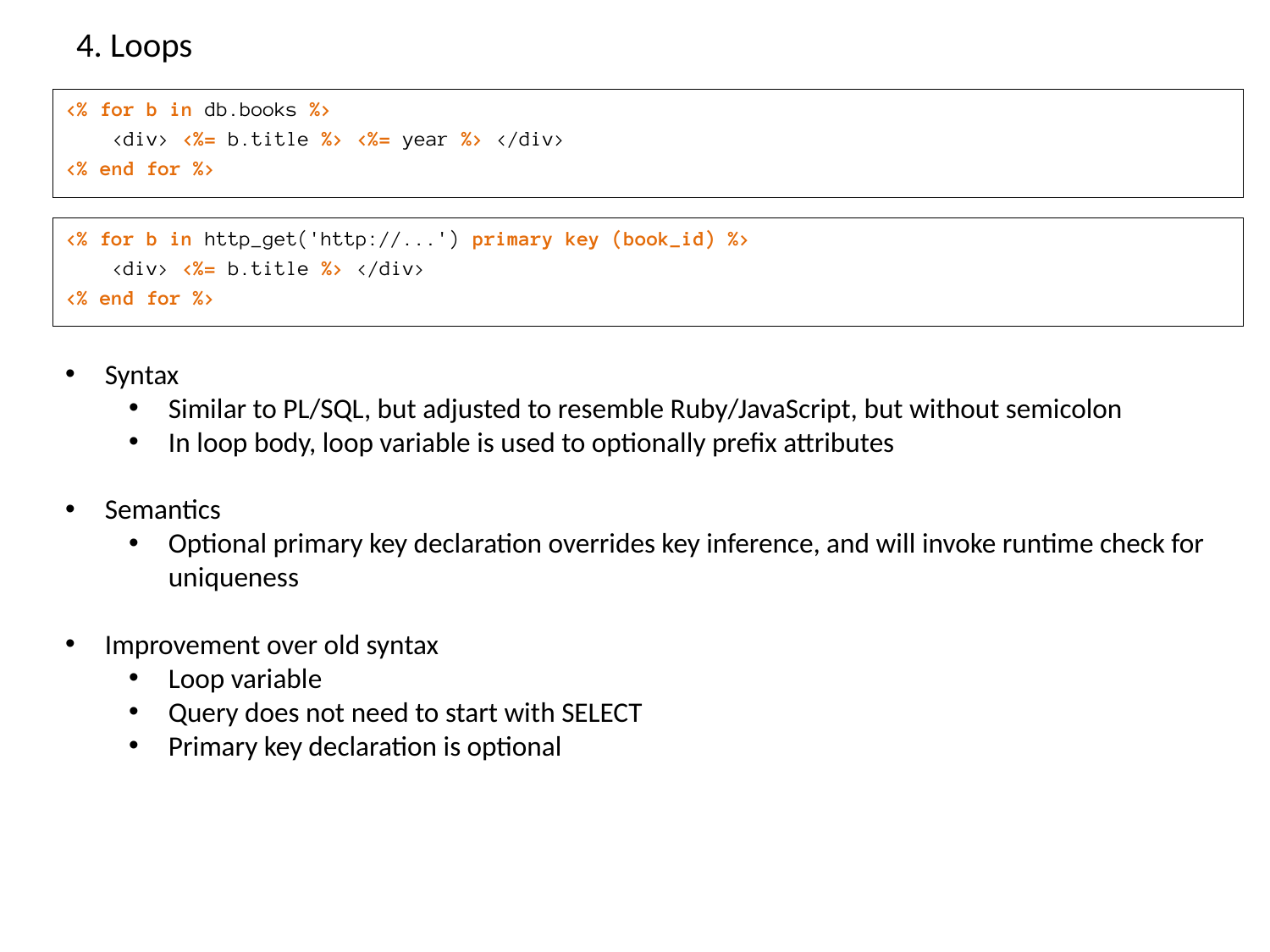

# 4. Loops
<% for b in db.books %>
    <div> <%= b.title %> <%= year %> </div>
<% end for %>
<% for b in http_get('http://...') primary key (book_id) %>
    <div> <%= b.title %> </div>
<% end for %>
Syntax
Similar to PL/SQL, but adjusted to resemble Ruby/JavaScript, but without semicolon
In loop body, loop variable is used to optionally prefix attributes

Semantics
Optional primary key declaration overrides key inference, and will invoke runtime check for uniqueness

Improvement over old syntax
Loop variable
Query does not need to start with SELECT
Primary key declaration is optional